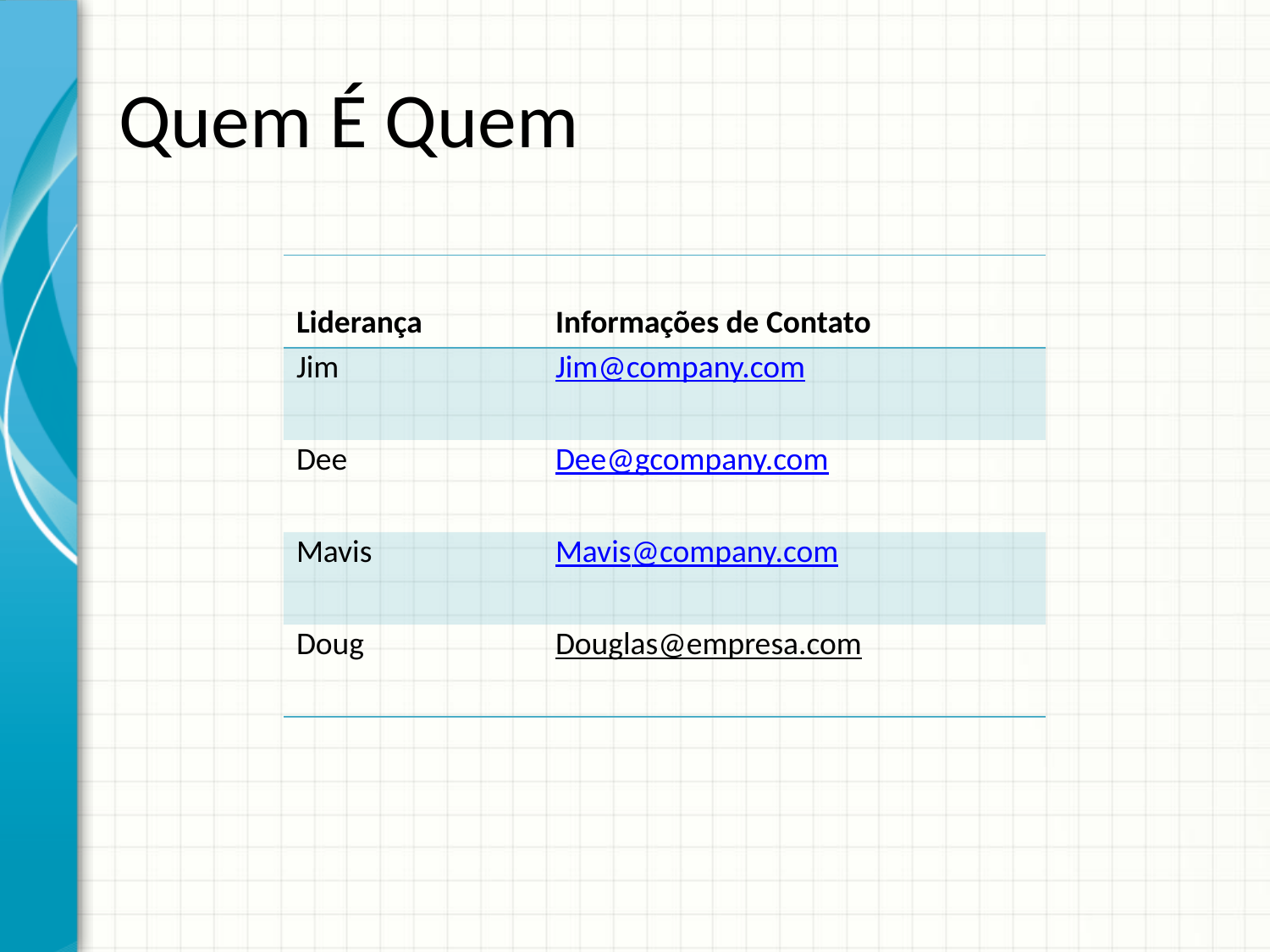

# Quem É Quem
| Liderança | Informações de Contato |
| --- | --- |
| Jim | Jim@company.com |
| Dee | Dee@gcompany.com |
| Mavis | Mavis@company.com |
| Doug | Douglas@empresa.com |